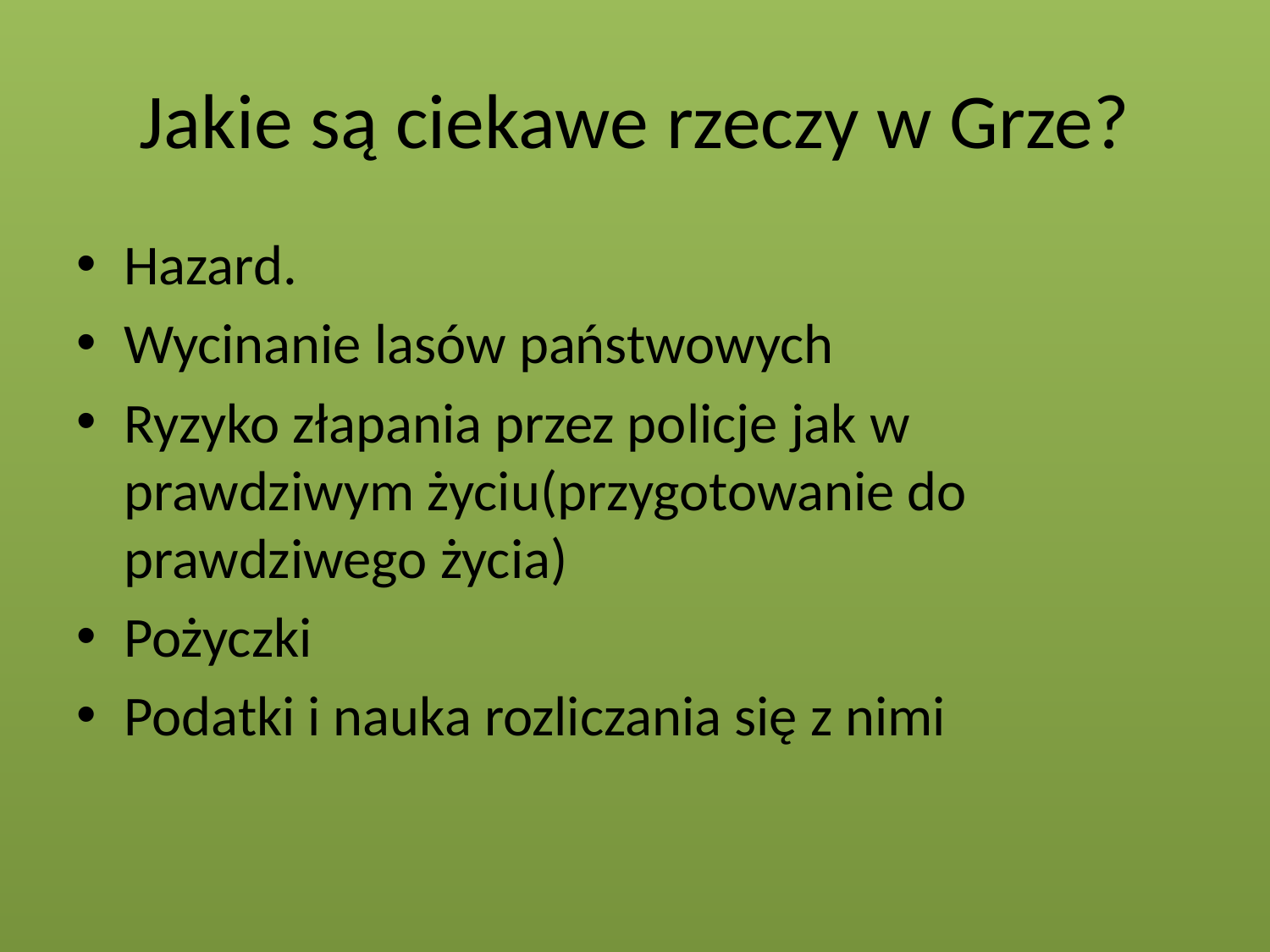

# Jakie są ciekawe rzeczy w Grze?
Hazard.
Wycinanie lasów państwowych
Ryzyko złapania przez policje jak w prawdziwym życiu(przygotowanie do prawdziwego życia)
Pożyczki
Podatki i nauka rozliczania się z nimi